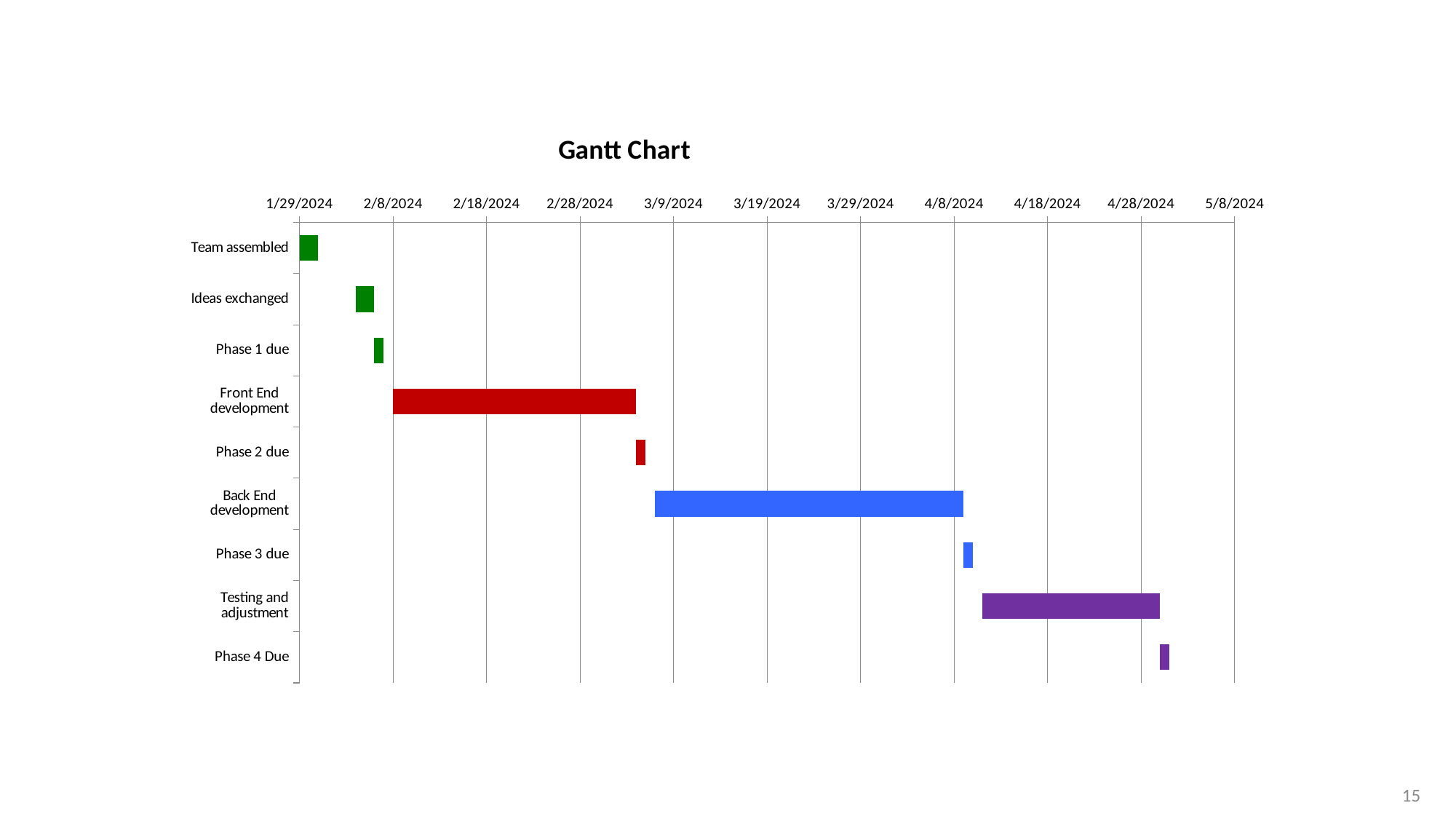

### Chart: Gantt Chart

| Category | 1/28/2024 | Duration (days) |
|---|---|---|
| Team assembled | 45319.0 | 3.0 |
| Ideas exchanged | 45326.0 | 2.0 |
| Phase 1 due | 45328.0 | 1.0 |
| Front End development | 45330.0 | 26.0 |
| Phase 2 due | 45356.0 | 1.0 |
| Back End development | 45358.0 | 33.0 |
| Phase 3 due | 45391.0 | 1.0 |
| Testing and adjustment | 45393.0 | 19.0 |
| Phase 4 Due | 45412.0 | 1.0 |
15